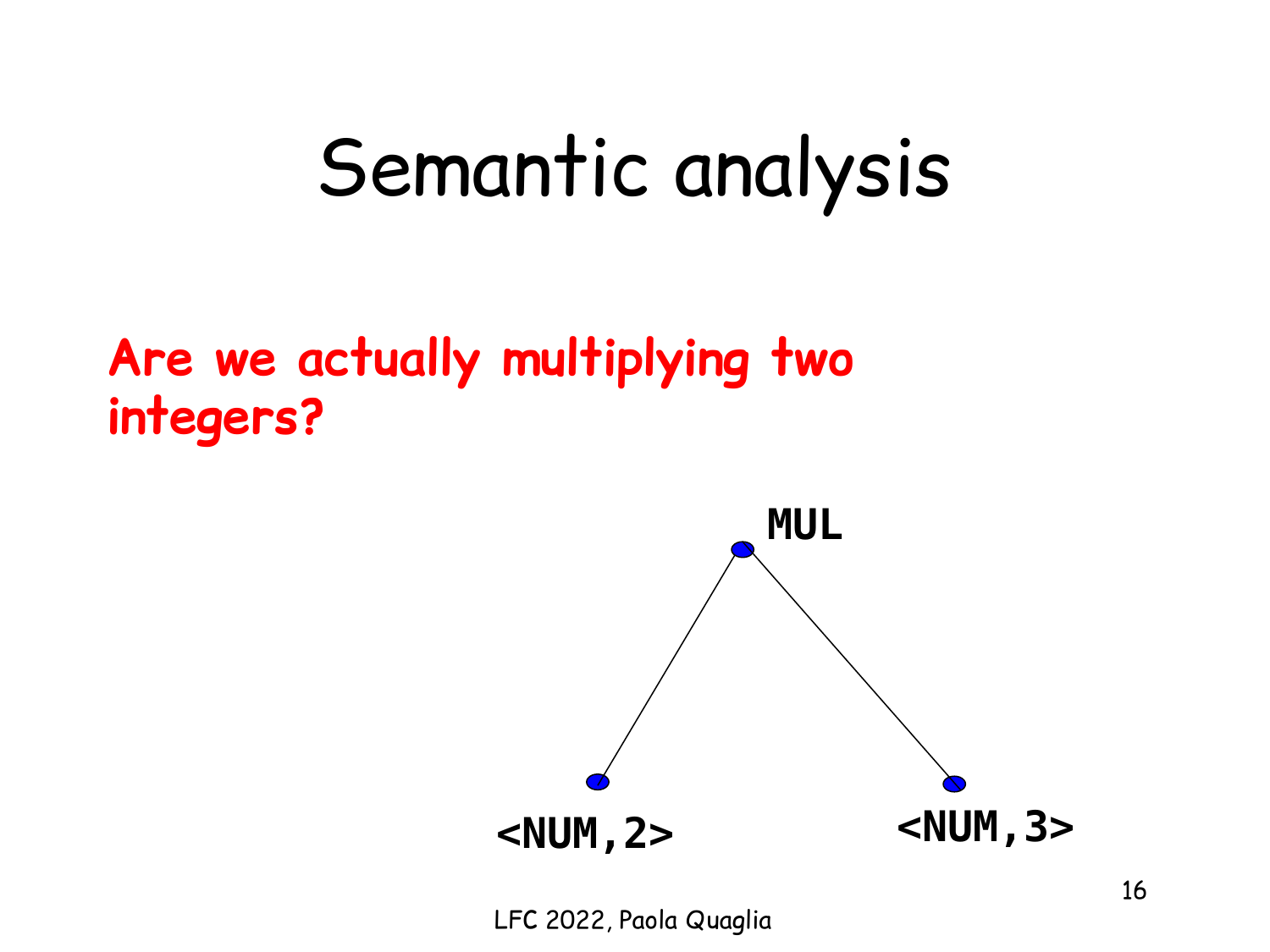

# Semantic analysis

Are we actually multiplying two integers?
MUL

<NUM,3>
<NUM,2>

LFC 2022, Paola Quaglia
16